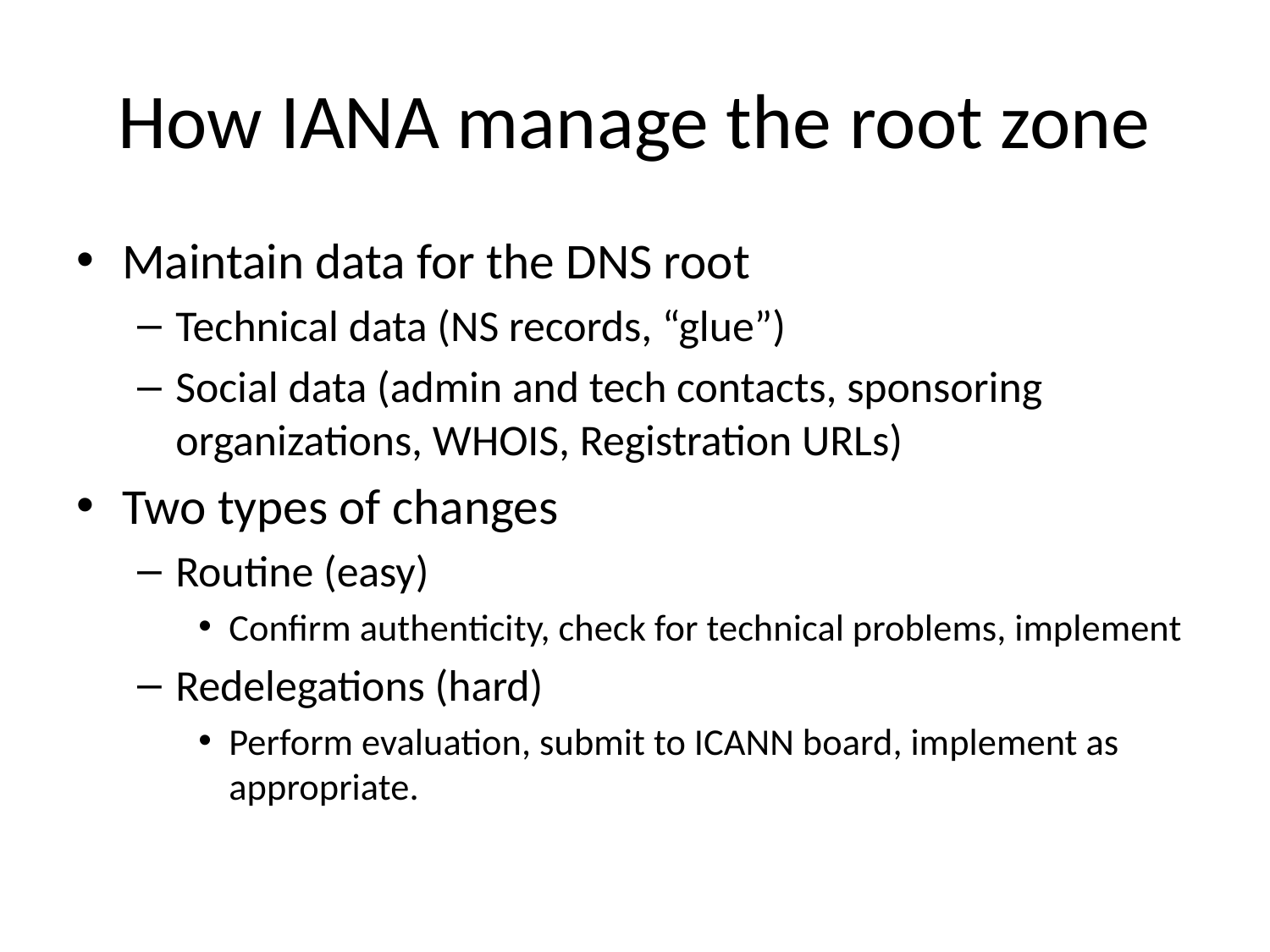

# How IANA manage the root zone
Maintain data for the DNS root
Technical data (NS records, “glue”)
Social data (admin and tech contacts, sponsoring organizations, WHOIS, Registration URLs)
Two types of changes
Routine (easy)
Confirm authenticity, check for technical problems, implement
Redelegations (hard)
Perform evaluation, submit to ICANN board, implement as appropriate.